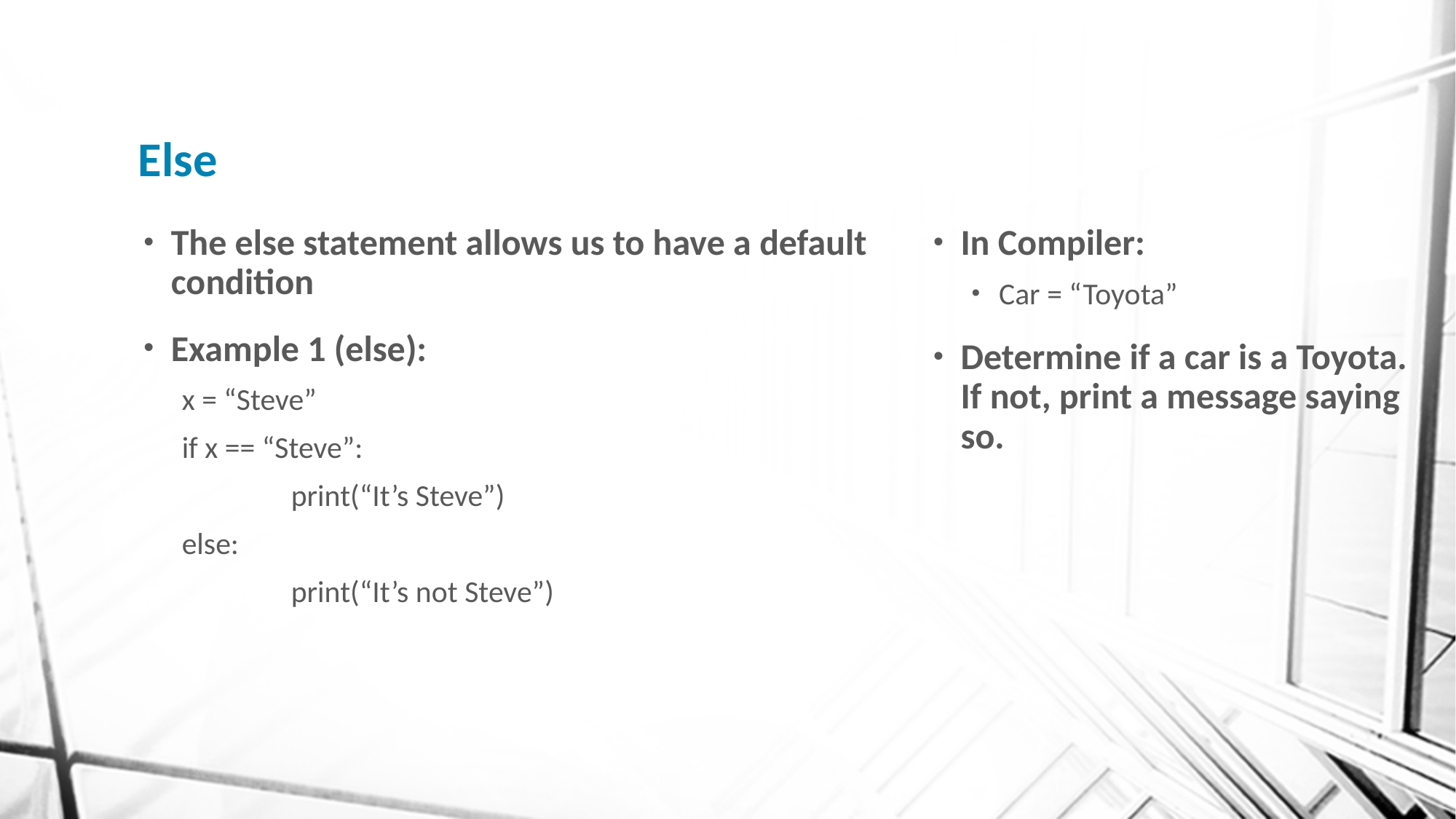

# Else
The else statement allows us to have a default condition
Example 1 (else):
x = “Steve”
if x == “Steve”:
	print(“It’s Steve”)
else:
	print(“It’s not Steve”)
In Compiler:
Car = “Toyota”
Determine if a car is a Toyota. If not, print a message saying so.